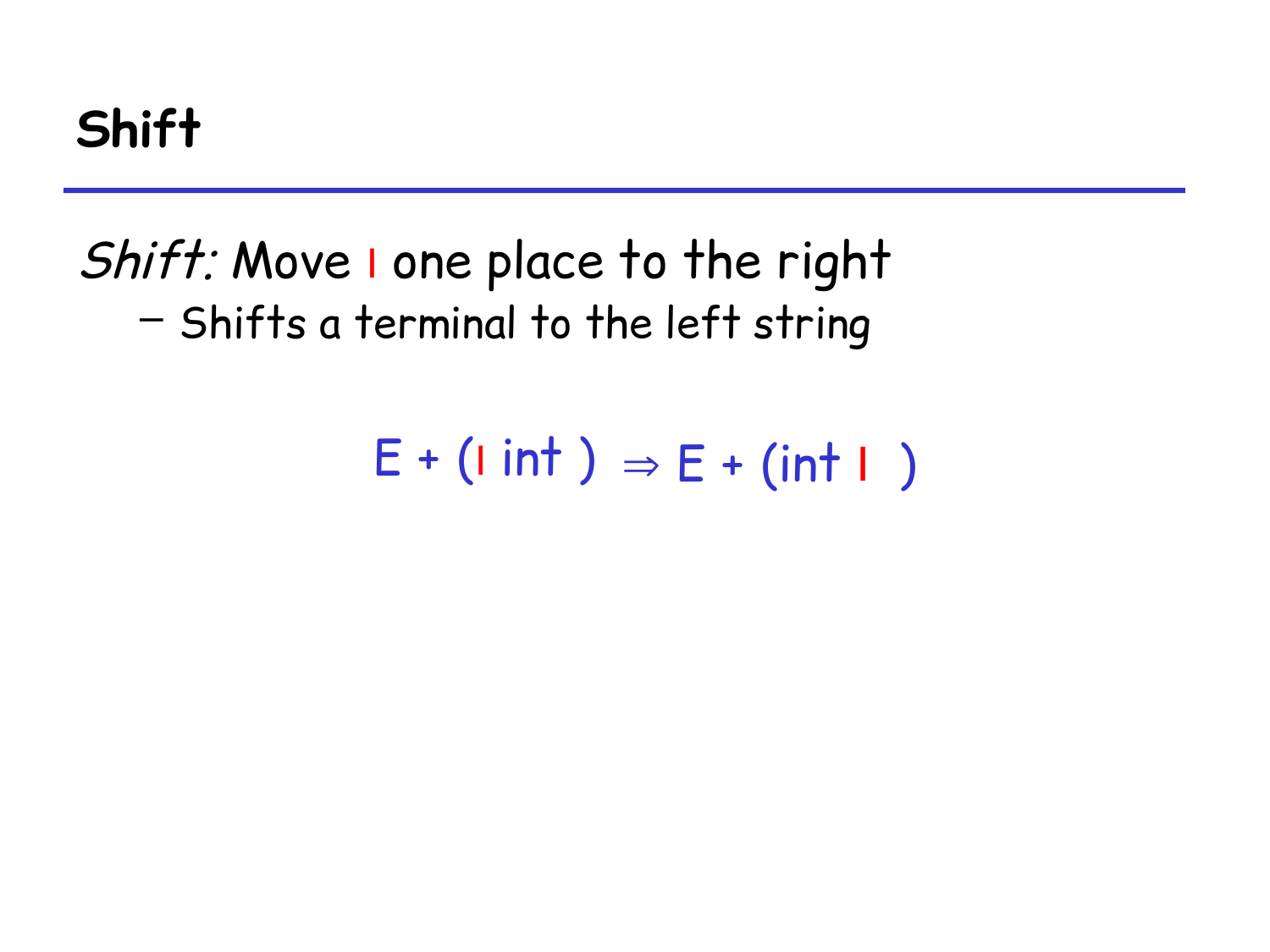

# Shift
Shift: Move I one place to the right
Shifts a terminal to the left string

                    E + (I int )
⇒ E + (int I  )
15